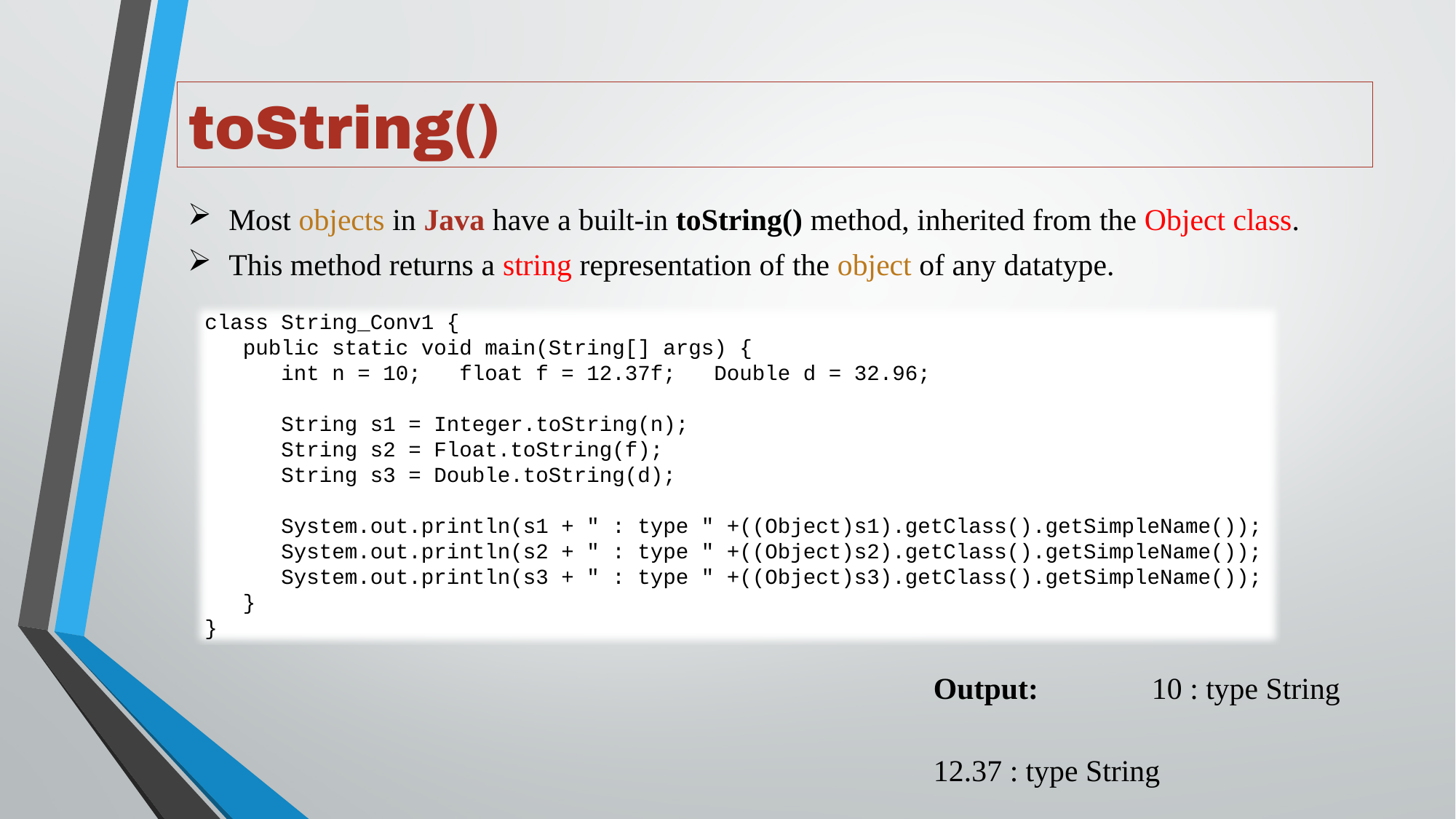

# toString()
Most objects in Java have a built-in toString() method, inherited from the Object class.
This method returns a string representation of the object of any datatype.
class String_Conv1 {
   public static void main(String[] args) {
      int n = 10;   float f = 12.37f;   Double d = 32.96;

      String s1 = Integer.toString(n);
      String s2 = Float.toString(f);
      String s3 = Double.toString(d);

      System.out.println(s1 + " : type " +((Object)s1).getClass().getSimpleName());
      System.out.println(s2 + " : type " +((Object)s2).getClass().getSimpleName());
      System.out.println(s3 + " : type " +((Object)s3).getClass().getSimpleName());
   }
}
Output:		10 : type String
			12.37 : type String
			32.96 : type String